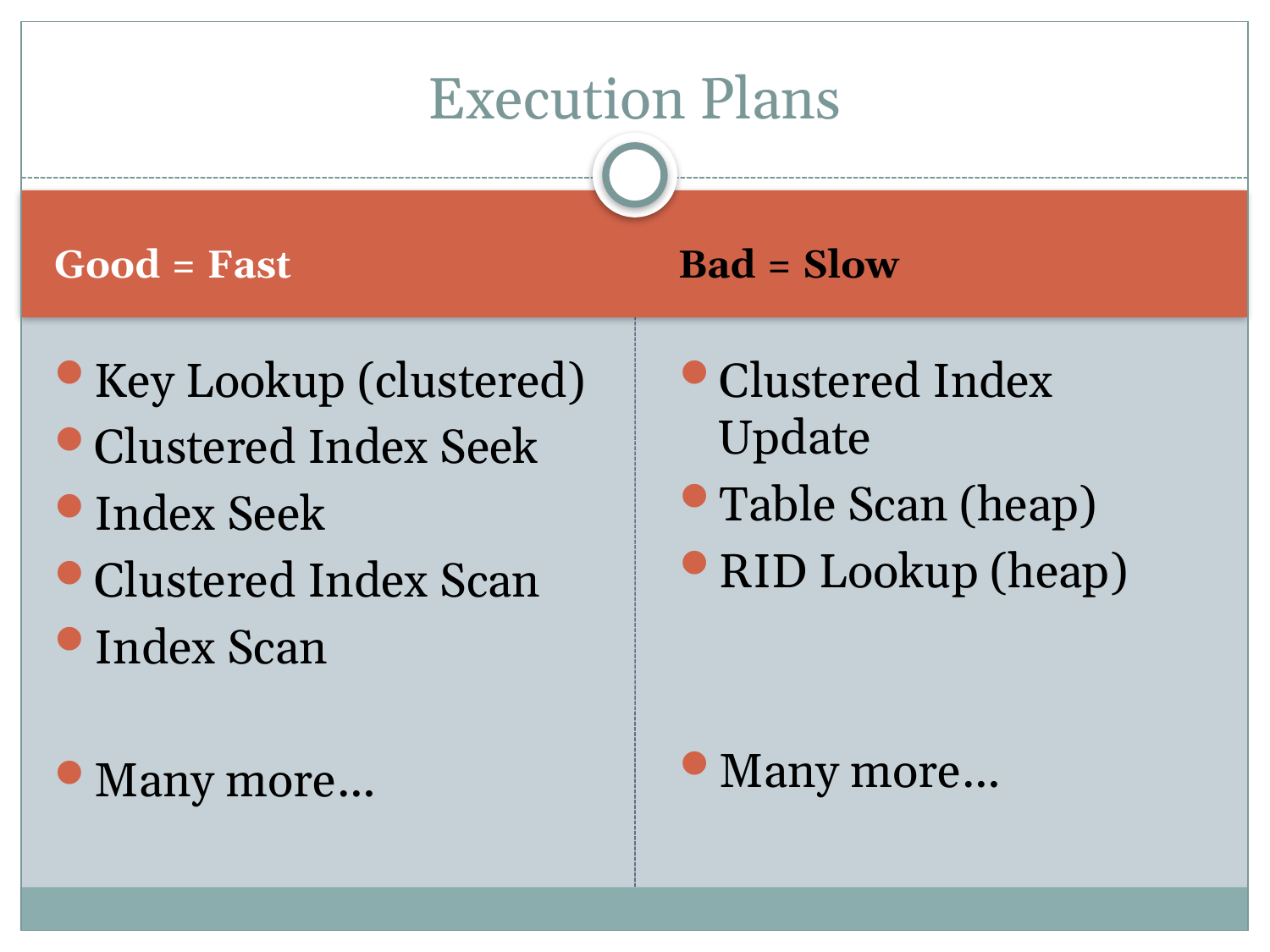

# Execution Plans
Good = Fast
Bad = Slow
Key Lookup (clustered)
Clustered Index Seek
Index Seek
Clustered Index Scan
Index Scan

Many more…
Clustered Index Update
Table Scan (heap)
RID Lookup (heap)

Many more…